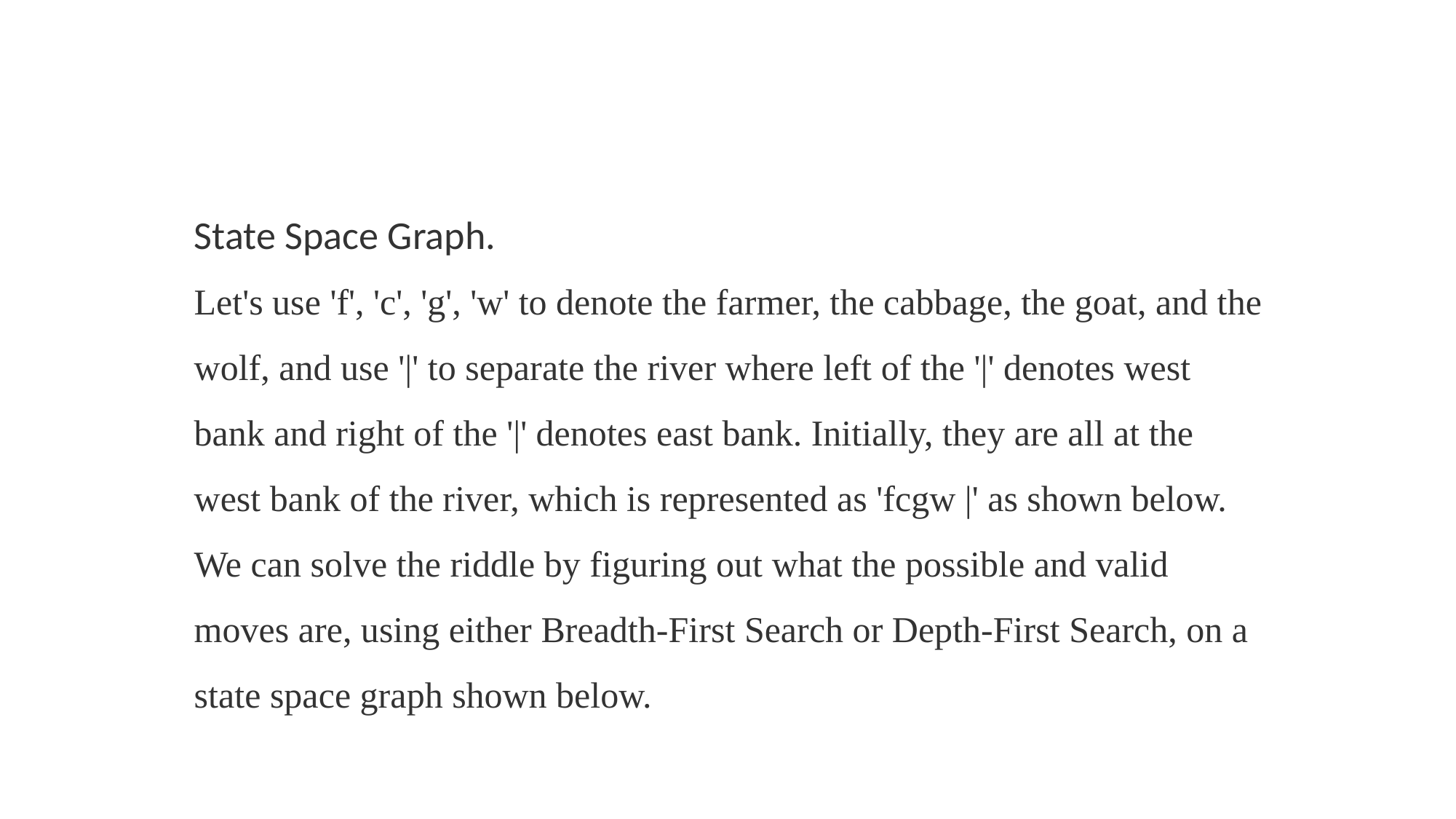

State Space Graph.
Let's use 'f', 'c', 'g', 'w' to denote the farmer, the cabbage, the goat, and the wolf, and use '|' to separate the river where left of the '|' denotes west bank and right of the '|' denotes east bank. Initially, they are all at the west bank of the river, which is represented as 'fcgw |' as shown below. We can solve the riddle by figuring out what the possible and valid moves are, using either Breadth-First Search or Depth-First Search, on a state space graph shown below.